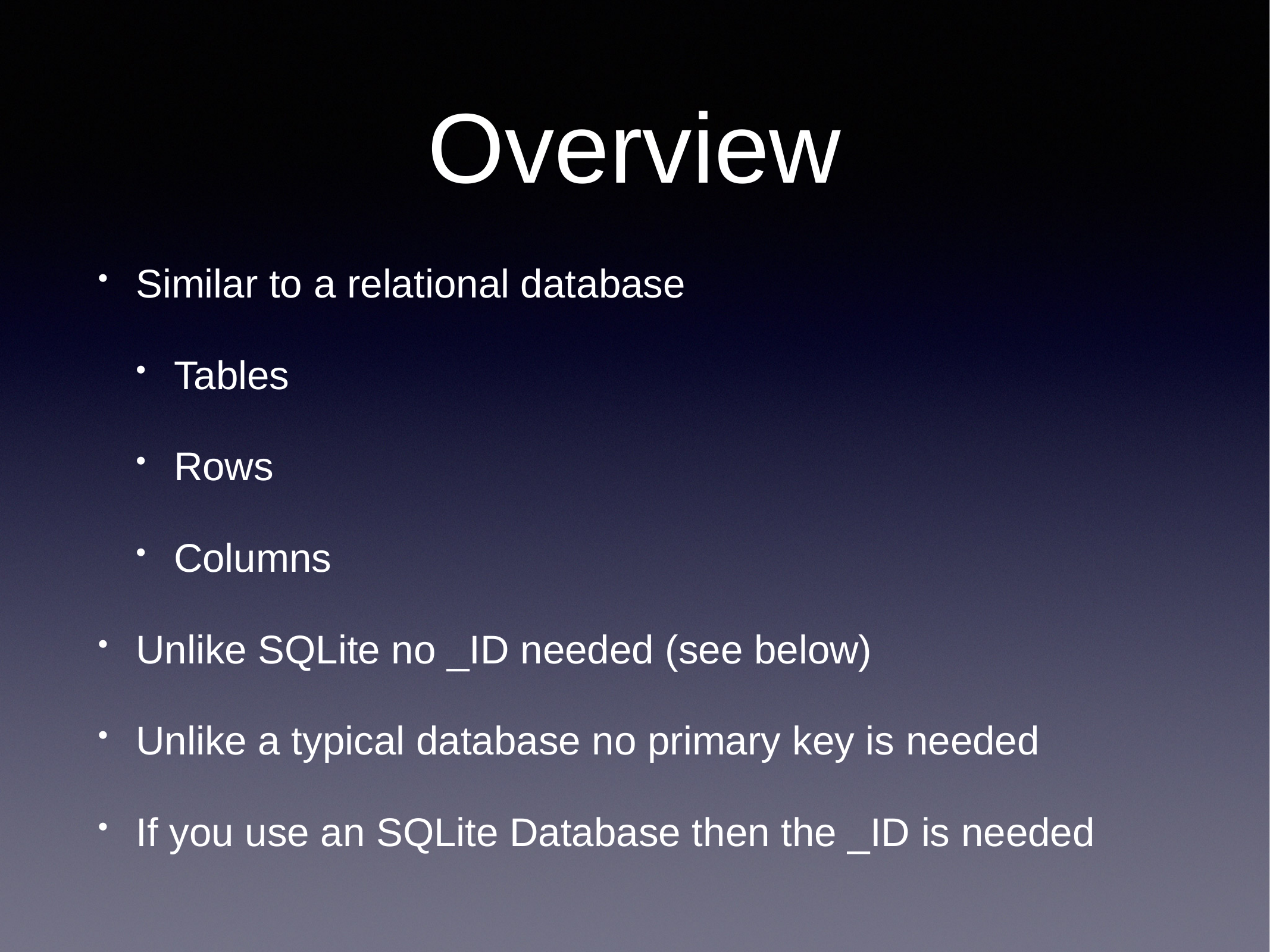

# Overview
Similar to a relational database
Tables
Rows
Columns
Unlike SQLite no _ID needed (see below)
Unlike a typical database no primary key is needed
If you use an SQLite Database then the _ID is needed